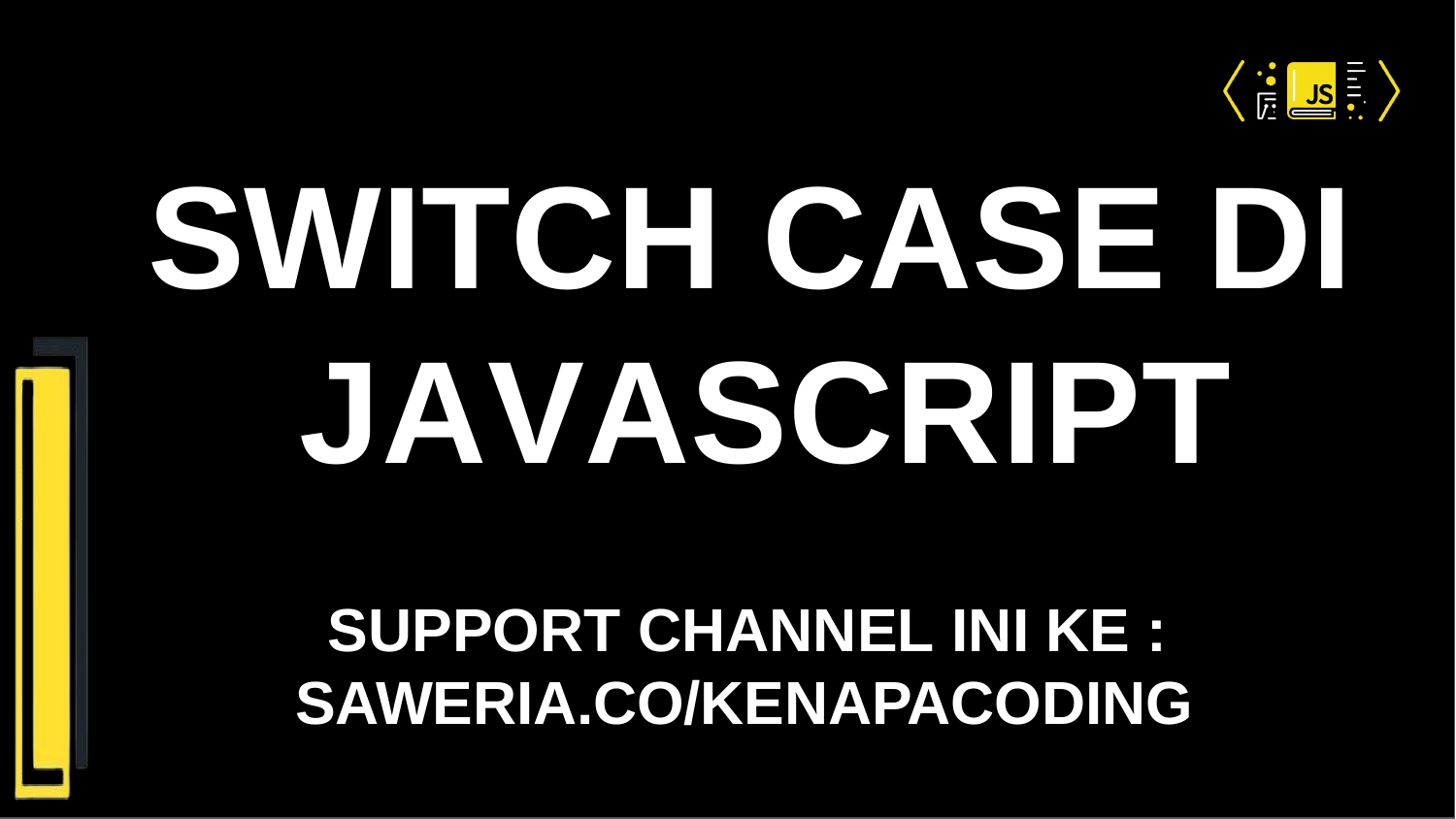

# SWITCH CASE DI JAVASCRIPT
SUPPORT CHANNEL INI KE : SAWERIA.CO/KENAPACODING